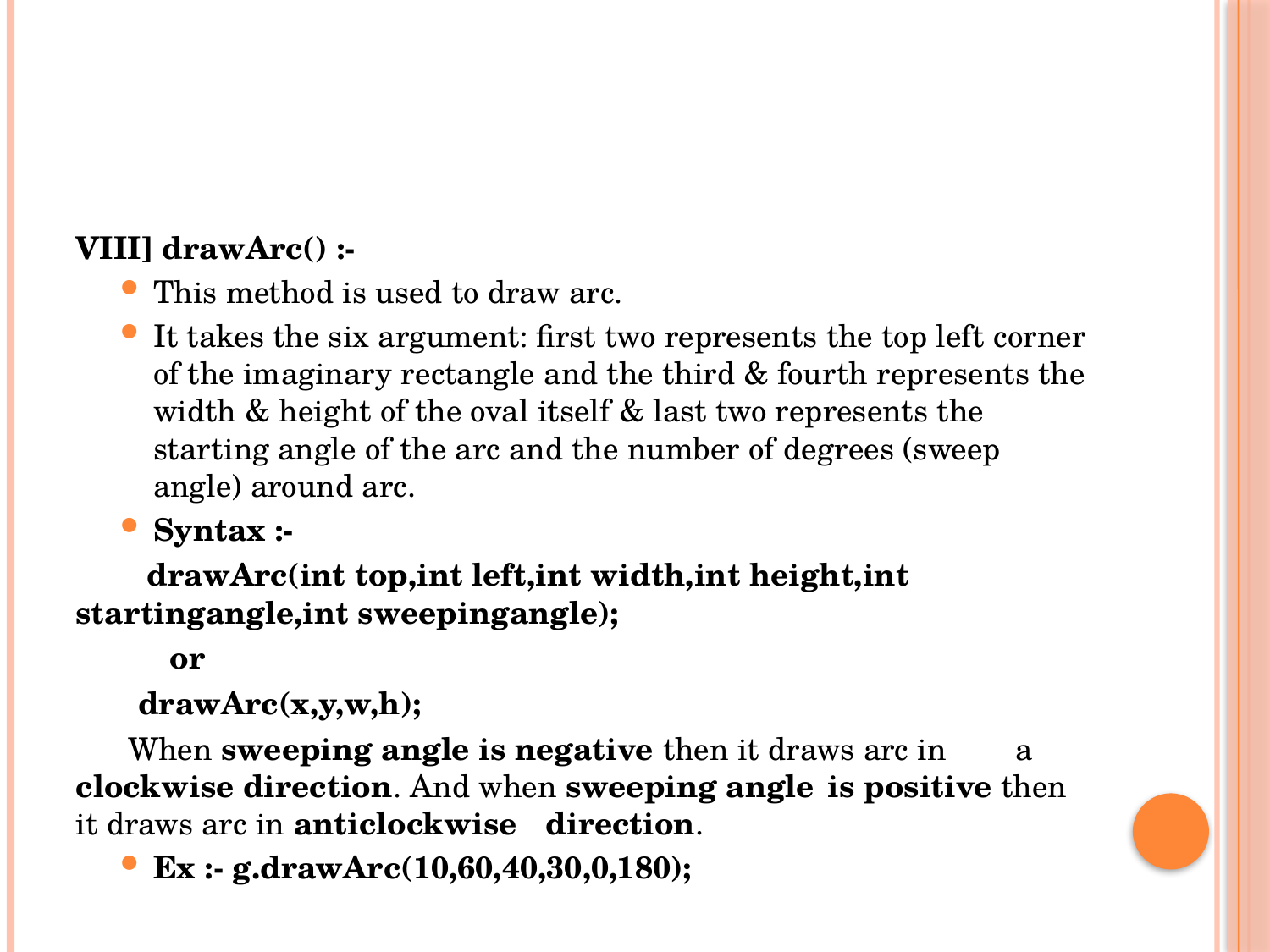

#
VIII] drawArc() :-
This method is used to draw arc.
It takes the six argument: first two represents the top left corner of the imaginary rectangle and the third & fourth represents the width & height of the oval itself & last two represents the starting angle of the arc and the number of degrees (sweep angle) around arc.
Syntax :-
        drawArc(int top,int left,int width,int height,int 	startingangle,int sweepingangle);
			or
       drawArc(x,y,w,h);
      When sweeping angle is negative then it draws arc in 	a clockwise direction. And when sweeping angle 	is positive then it draws arc in anticlockwise 	direction.
Ex :- g.drawArc(10,60,40,30,0,180);